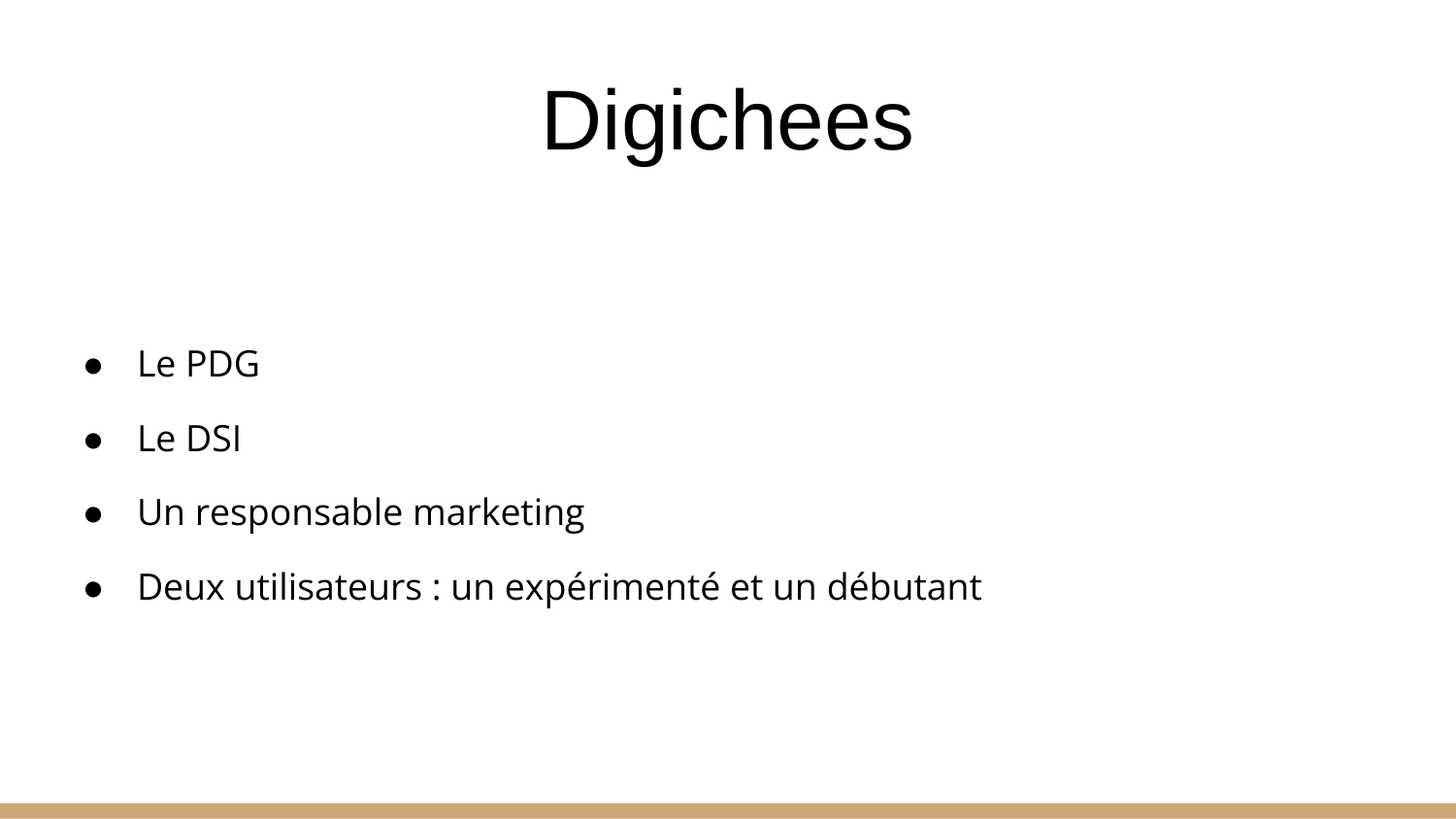

# Digichees
Le PDG
Le DSI
Un responsable marketing
Deux utilisateurs : un expérimenté et un débutant